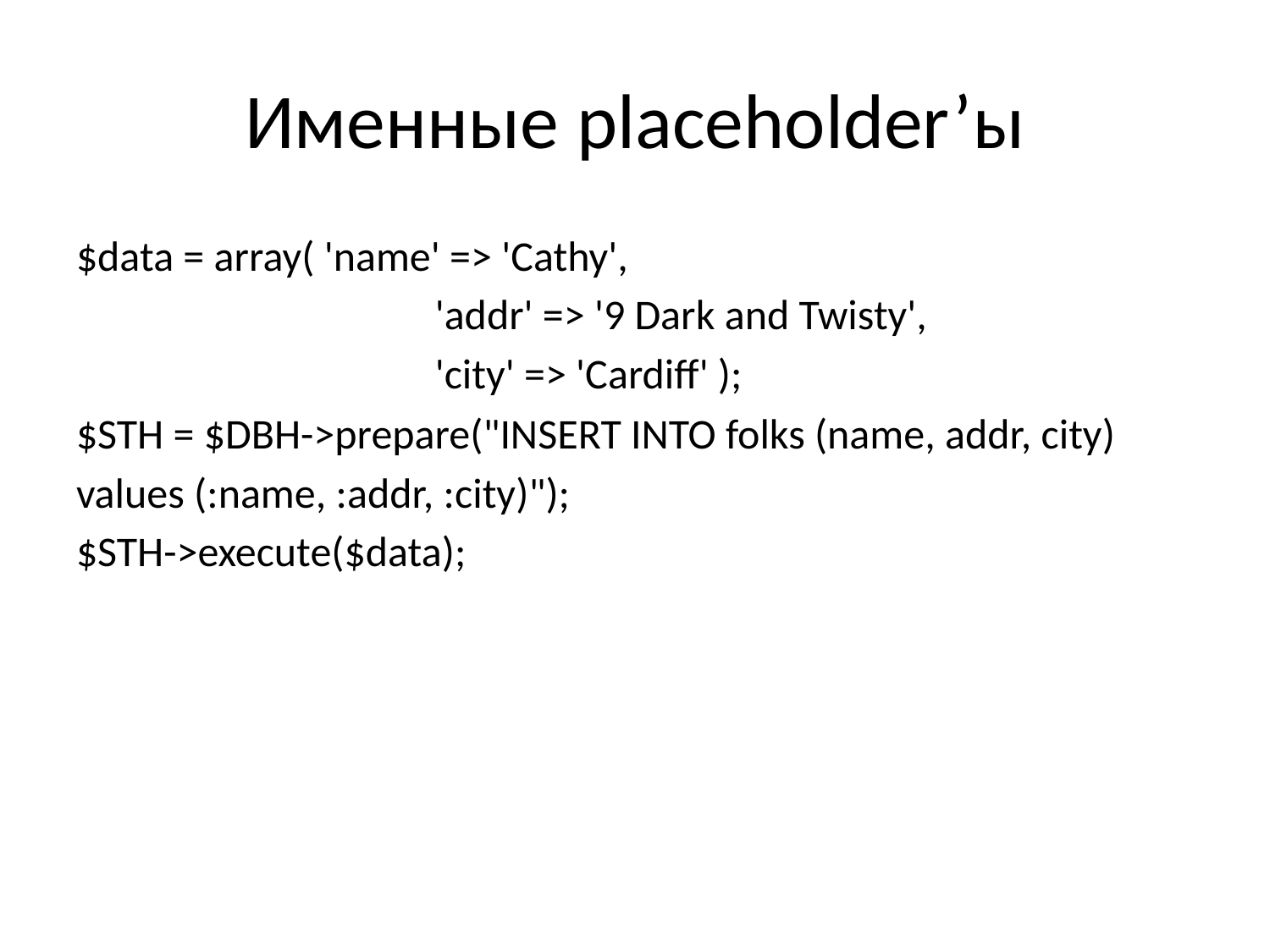

# Именные placeholder’ы
$data = array( 'name' => 'Cathy',
			      'addr' => '9 Dark and Twisty',
  			      'city' => 'Cardiff' );
$STH = $DBH->prepare("INSERT INTO folks (name, addr, city)
values (:name, :addr, :city)");
$STH->execute($data);